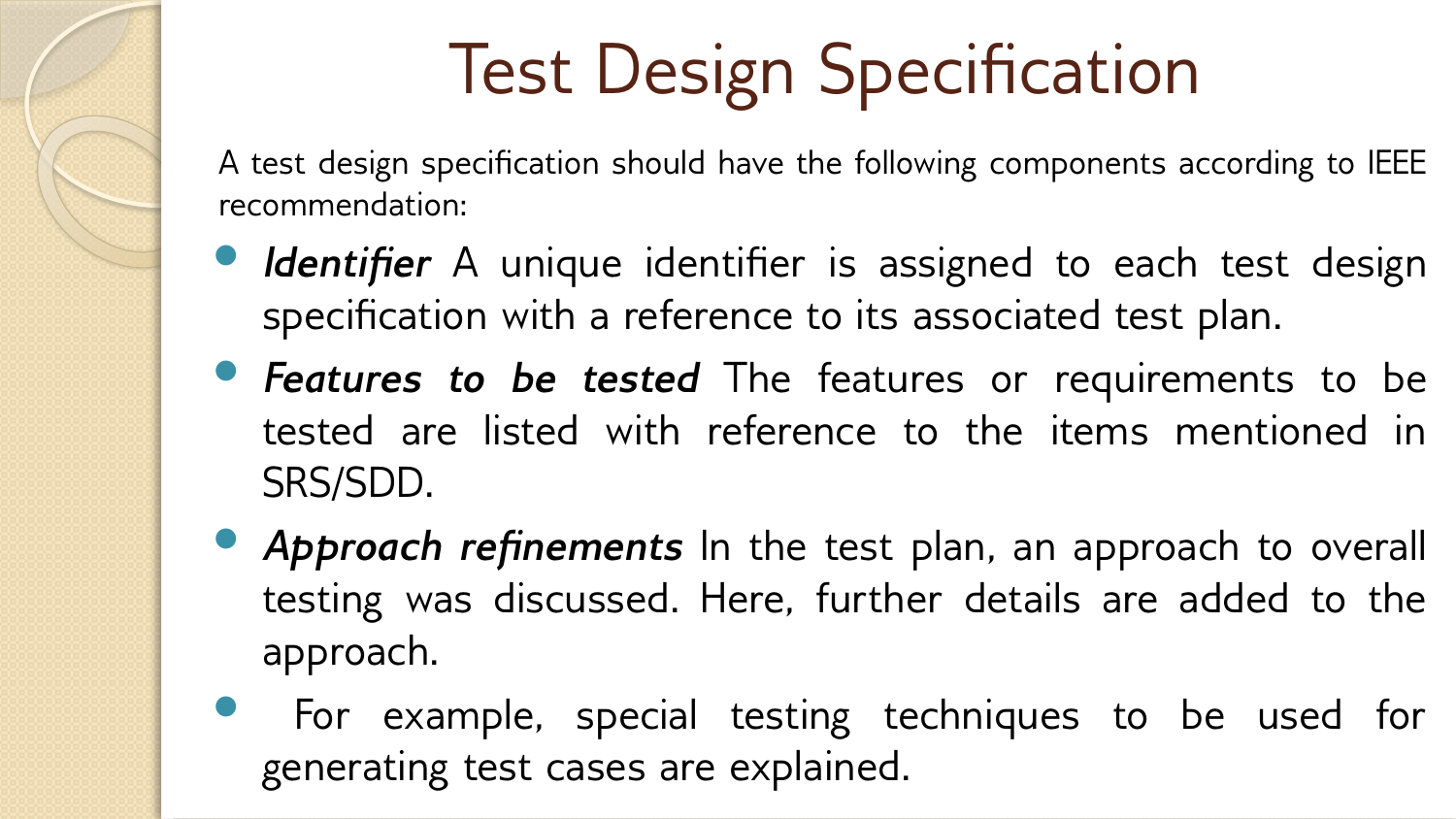

# Test Design Specification
A test design specification should have the following components according to IEEE recommendation:
Identifier A unique identifier is assigned to each test design specification with a reference to its associated test plan.
Features to be tested The features or requirements to be tested are listed with reference to the items mentioned in SRS/SDD.
Approach refinements In the test plan, an approach to overall testing was discussed. Here, further details are added to the approach.
 For example, special testing techniques to be used for generating test cases are explained.